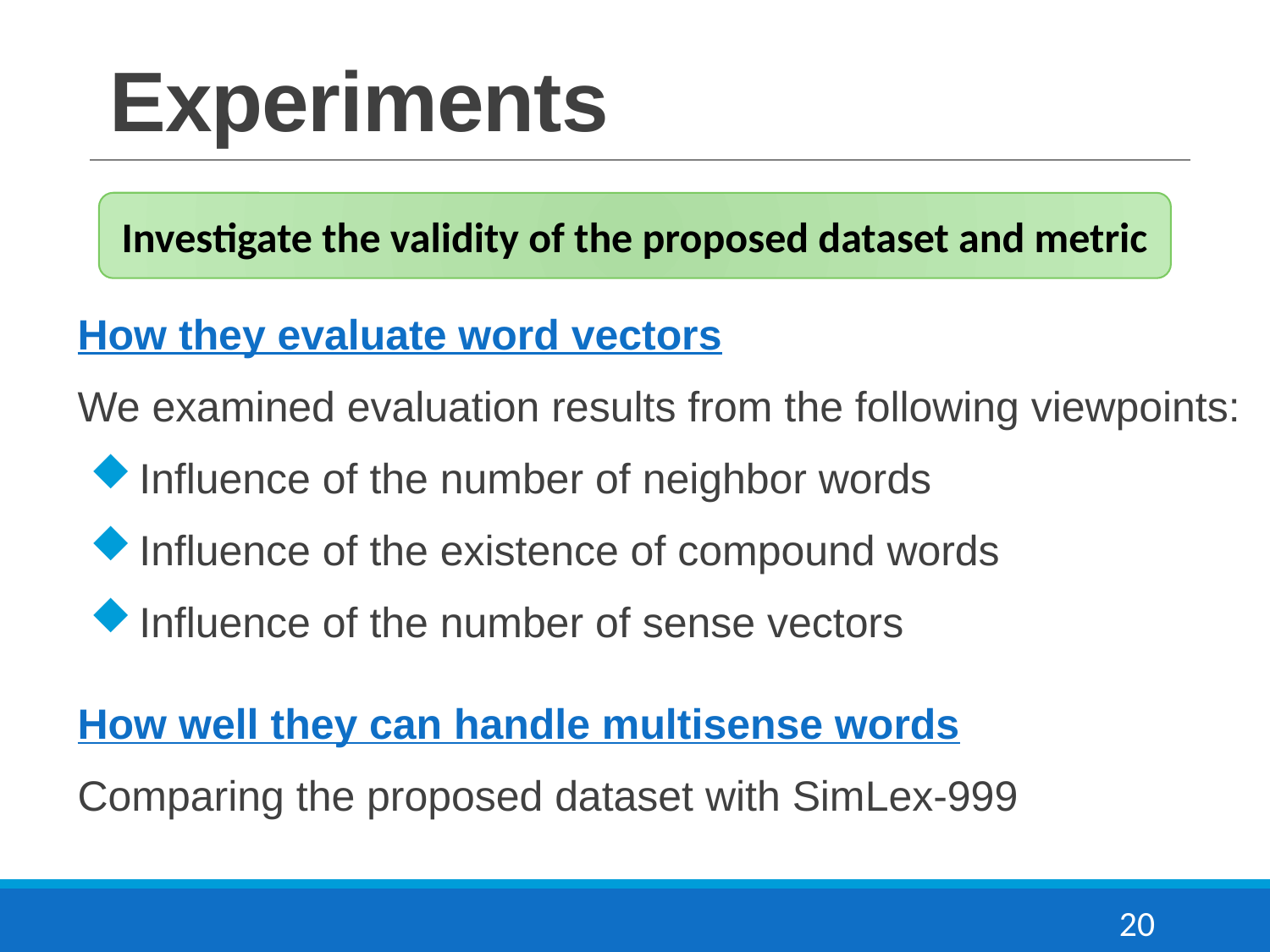

# Experiments
Investigate the validity of the proposed dataset and metric
How they evaluate word vectors
We examined evaluation results from the following viewpoints:
Influence of the number of neighbor words
Influence of the existence of compound words
Influence of the number of sense vectors
How well they can handle multisense words
Comparing the proposed dataset with SimLex-999
20